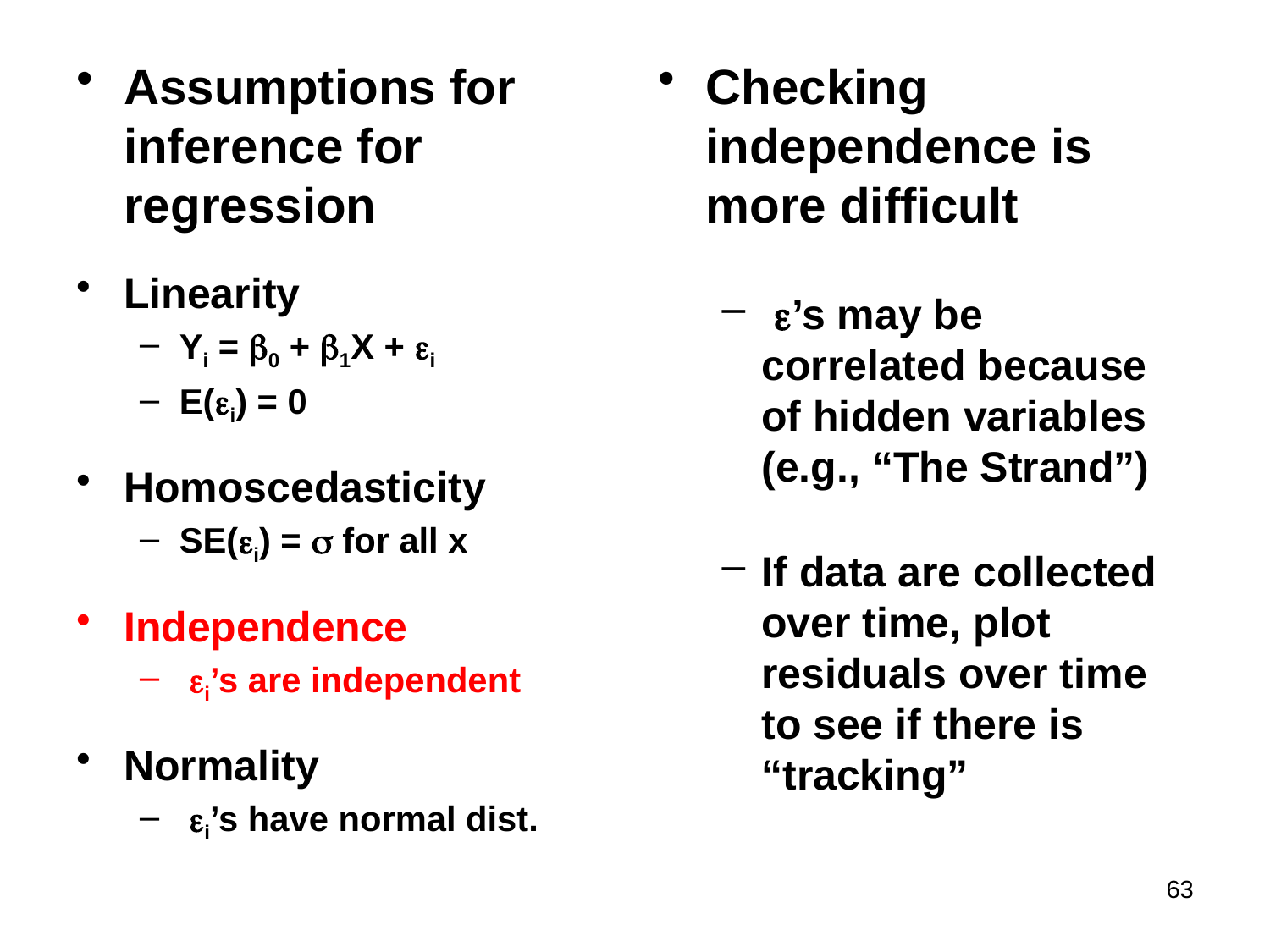

Assumptions for inference for regression

Linearity
Yi = β0 + β1X + εi
E(εi) = 0

Homoscedasticity
SE(εi) = σ for all x

Independence
 εi’s are independent

Normality
 εi’s have normal dist.

Checking independence is more difficult

 ε’s may be correlated because of hidden variables (e.g., “The Strand”)

If data are collected over time, plot residuals over time to see if there is “tracking”
63
#